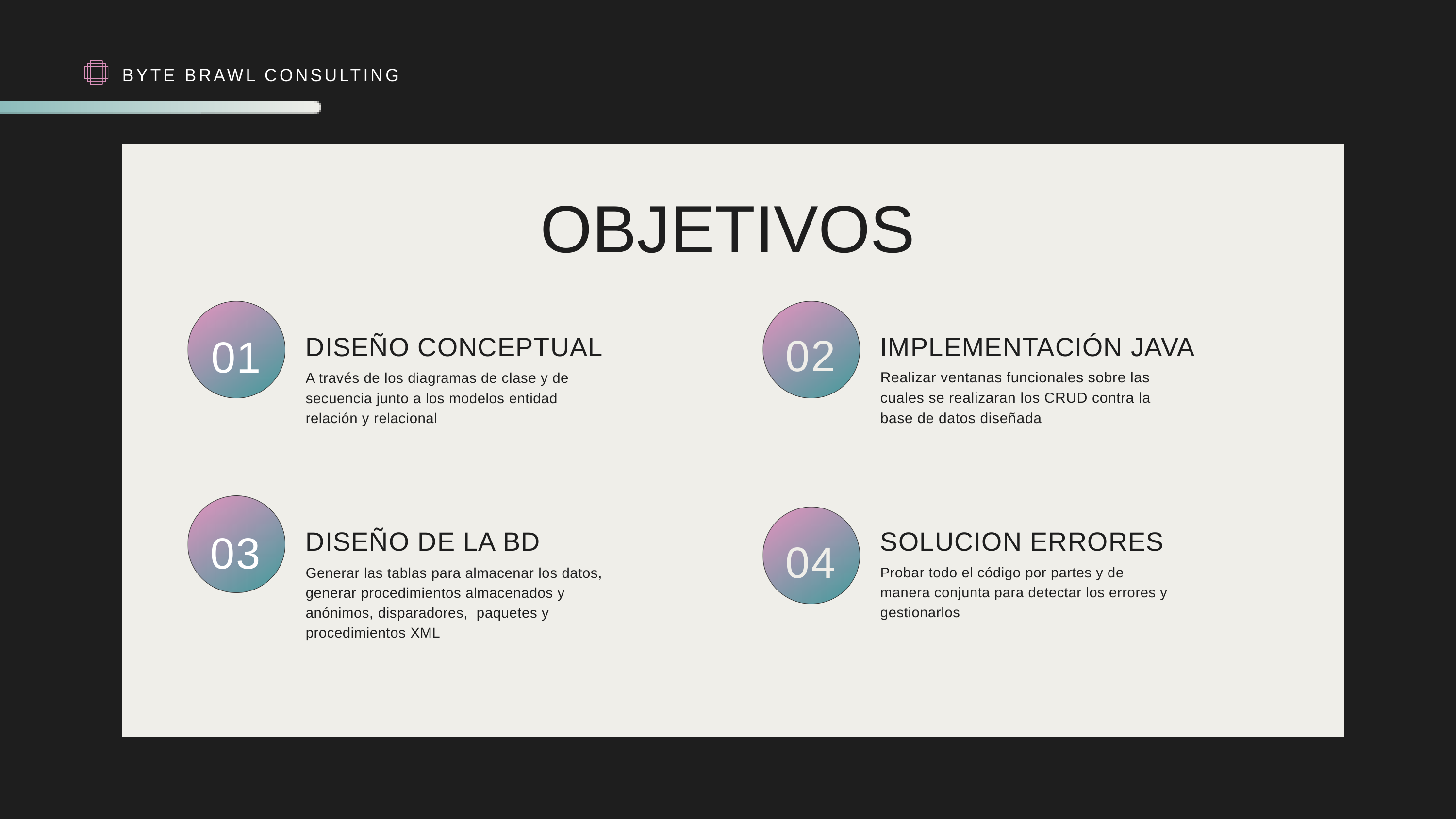

BYTE BRAWL CONSULTING

OBJETIVOS

02
01
DISEÑO CONCEPTUAL
IMPLEMENTACIÓN JAVA
Realizar ventanas funcionales sobre las cuales se realizaran los CRUD contra la base de datos diseñada
A través de los diagramas de clase y de secuencia junto a los modelos entidad relación y relacional

03
DISEÑO DE LA BD
SOLUCION ERRORES
04
Generar las tablas para almacenar los datos, generar procedimientos almacenados y anónimos, disparadores,  paquetes y procedimientos XML
Probar todo el código por partes y de manera conjunta para detectar los errores y gestionarlos